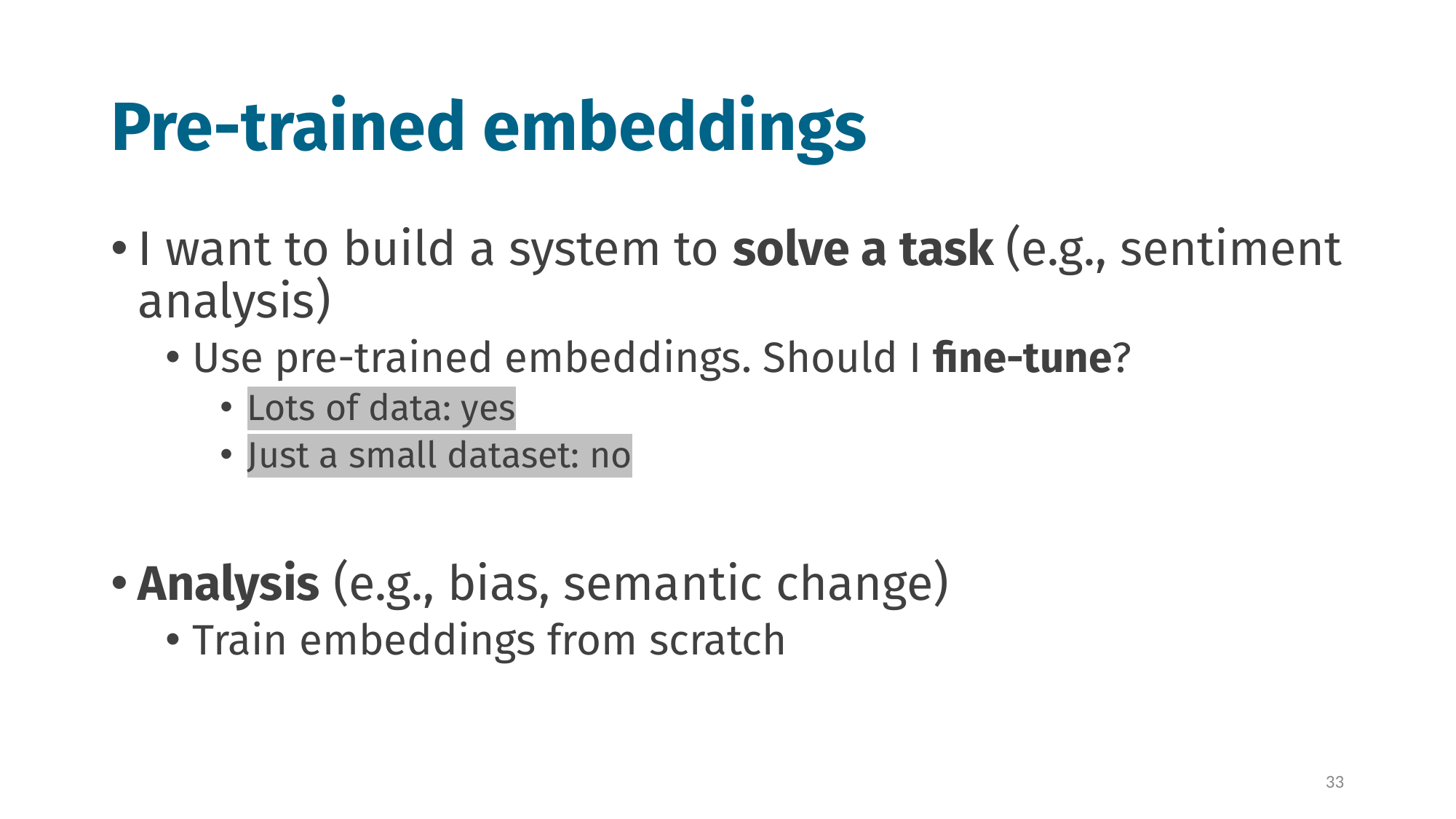

# Pre-trained embeddings
I want to build a system to solve a task (e.g., sentiment analysis)
Use pre-trained embeddings. Should I fine-tune?
Lots of data: yes
Just a small dataset: no

Analysis (e.g., bias, semantic change)
Train embeddings from scratch
33